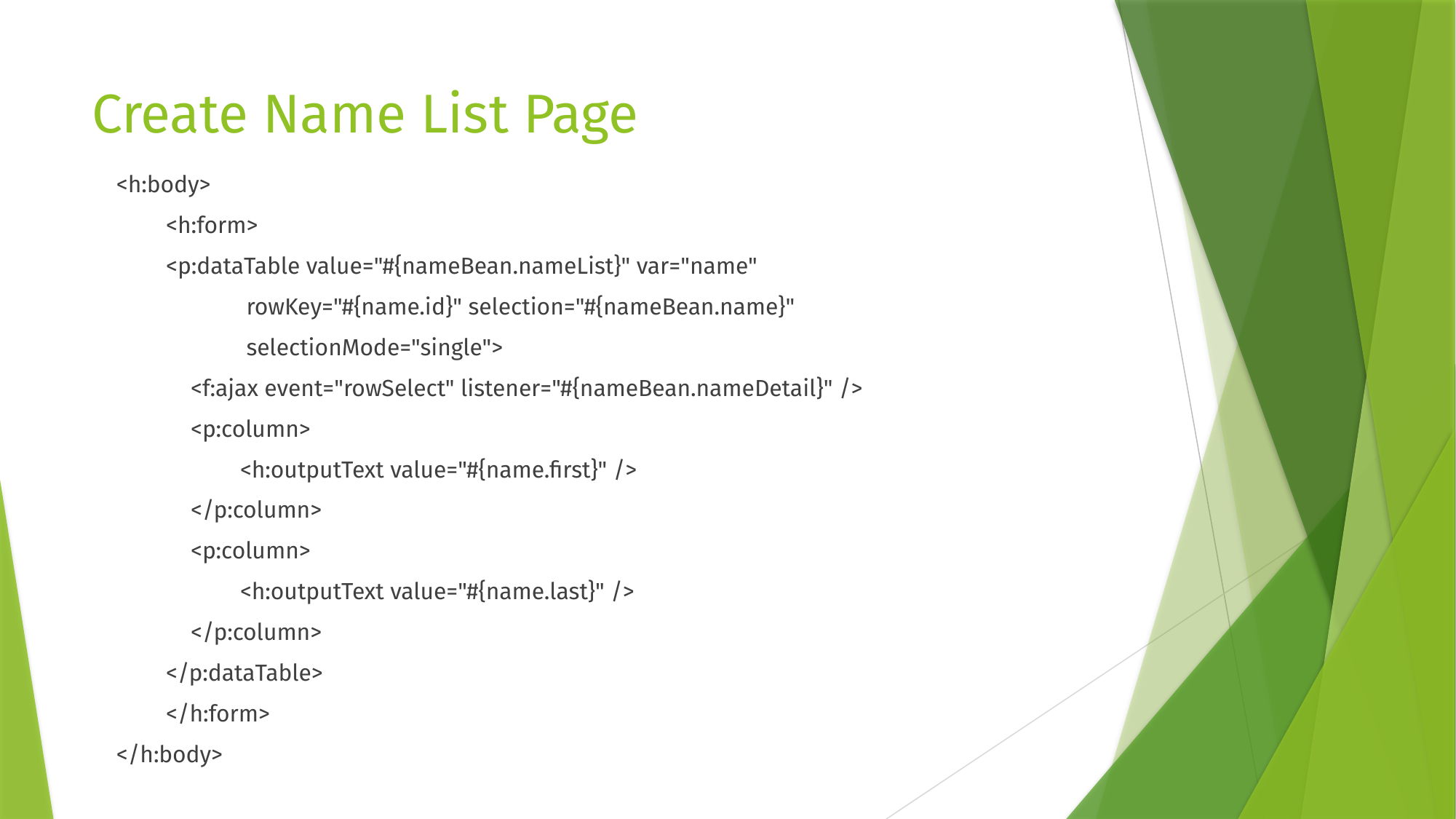

# Create Name List Page
    <h:body>
            <h:form>
            <p:dataTable value="#{nameBean.nameList}" var="name"
                         rowKey="#{name.id}" selection="#{nameBean.name}"
                         selectionMode="single">
                <f:ajax event="rowSelect" listener="#{nameBean.nameDetail}" />
                <p:column>
                        <h:outputText value="#{name.first}" />
                </p:column>
                <p:column>
                        <h:outputText value="#{name.last}" />
                </p:column>
            </p:dataTable>
            </h:form>
    </h:body>